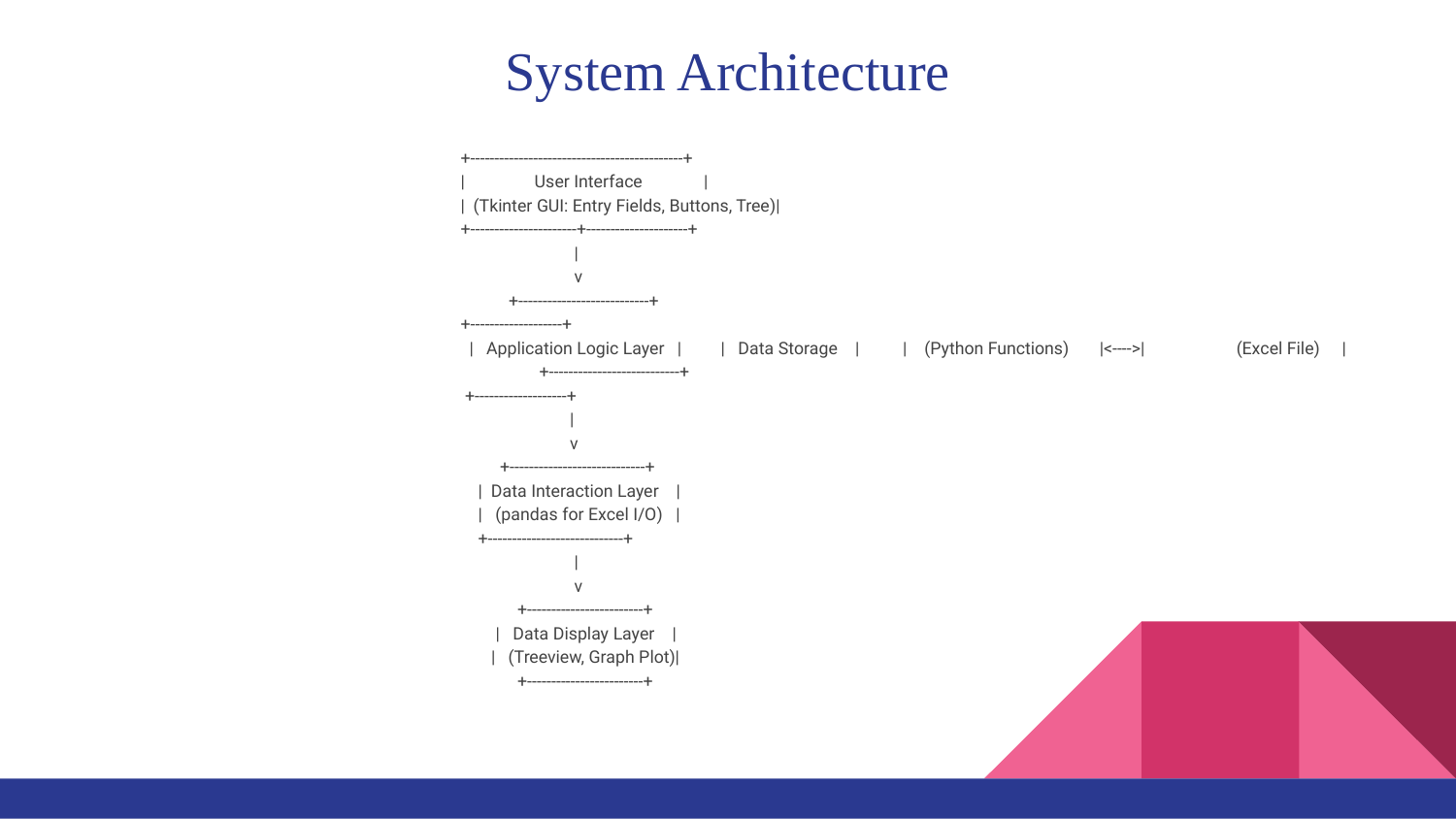

# System Architecture
+--------------------------------------------+
|                User Interface              |
|  (Tkinter GUI: Entry Fields, Buttons, Tree)|
+----------------------+---------------------+
                          |
                          v
           +---------------------------+
+-------------------+
  |   Application Logic Layer   |         |   Data Storage    |          |    (Python Functions)       |<---->|                     (Excel File)     |
                  +---------------------------+
 +-------------------+
                         |
                         v
         +----------------------------+
    |  Data Interaction Layer    |
    |   (pandas for Excel I/O)   |
    +----------------------------+
                          |
                          v
             +------------------------+
        |   Data Display Layer    |
       |   (Treeview, Graph Plot)|
             +------------------------+